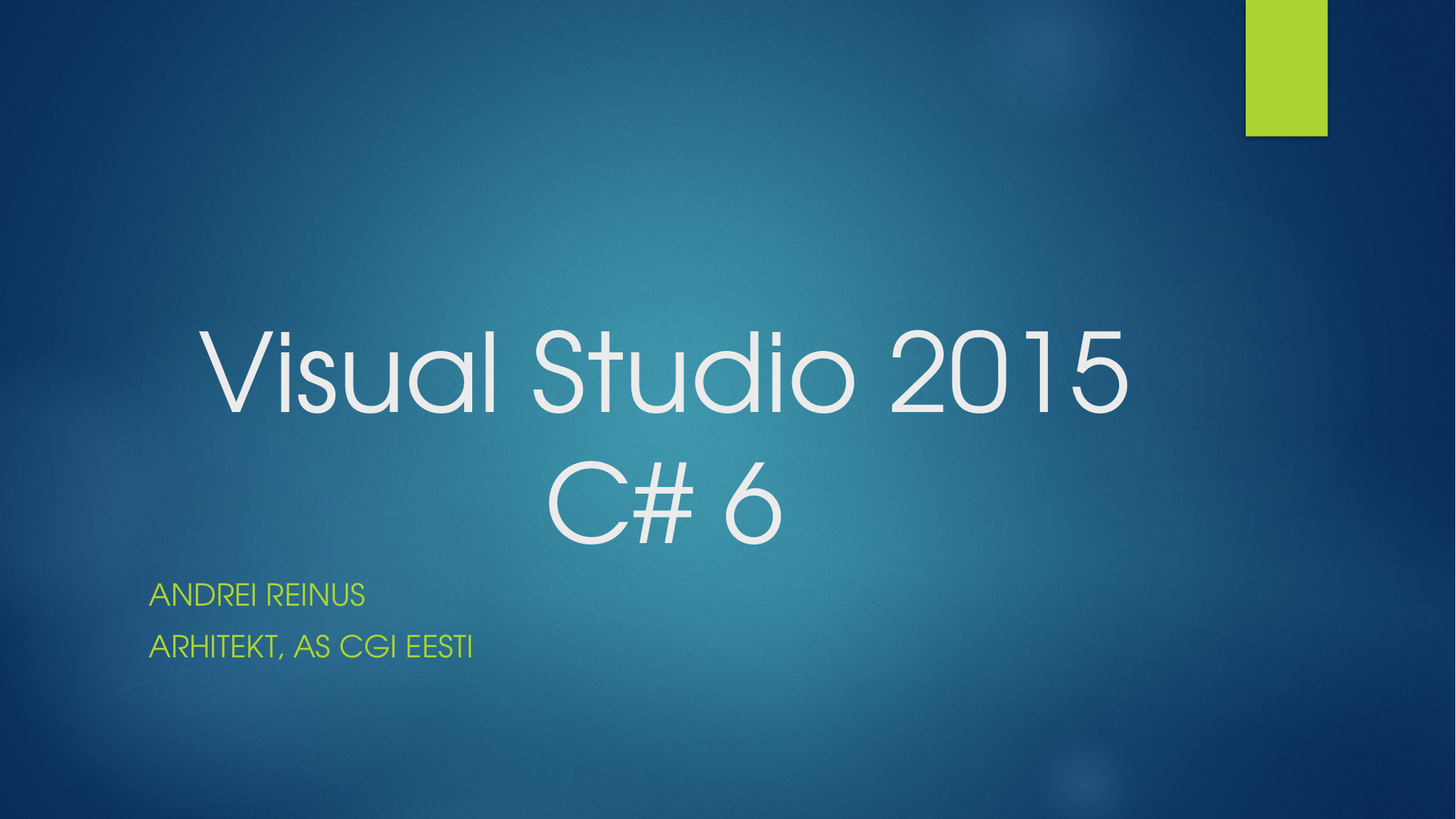

# Visual Studio 2015 C# 6
Andrei Reinus
Arhitekt, AS CGI Eesti